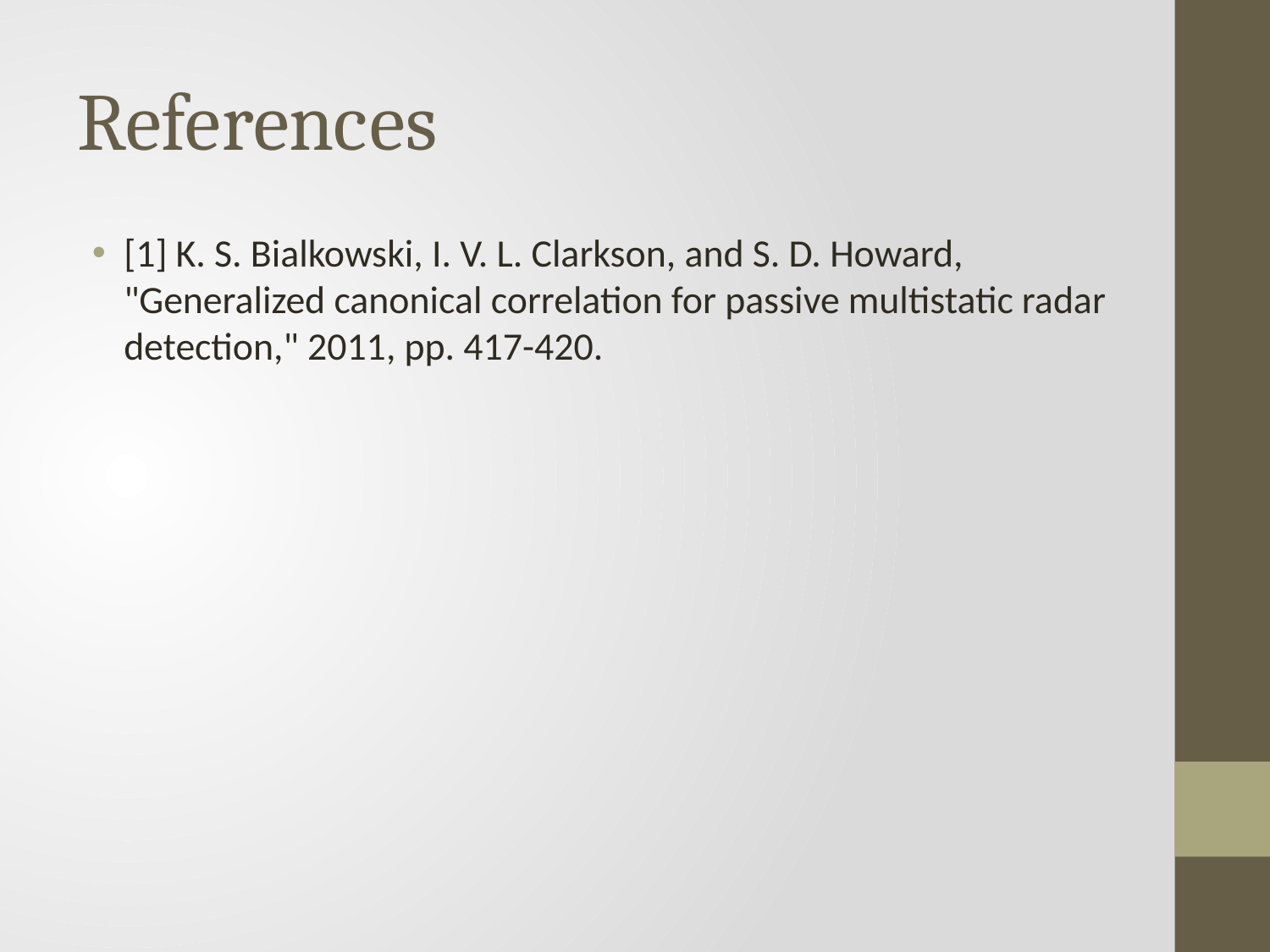

# References
[1] K. S. Bialkowski, I. V. L. Clarkson, and S. D. Howard, "Generalized canonical correlation for passive multistatic radar detection," 2011, pp. 417-420.